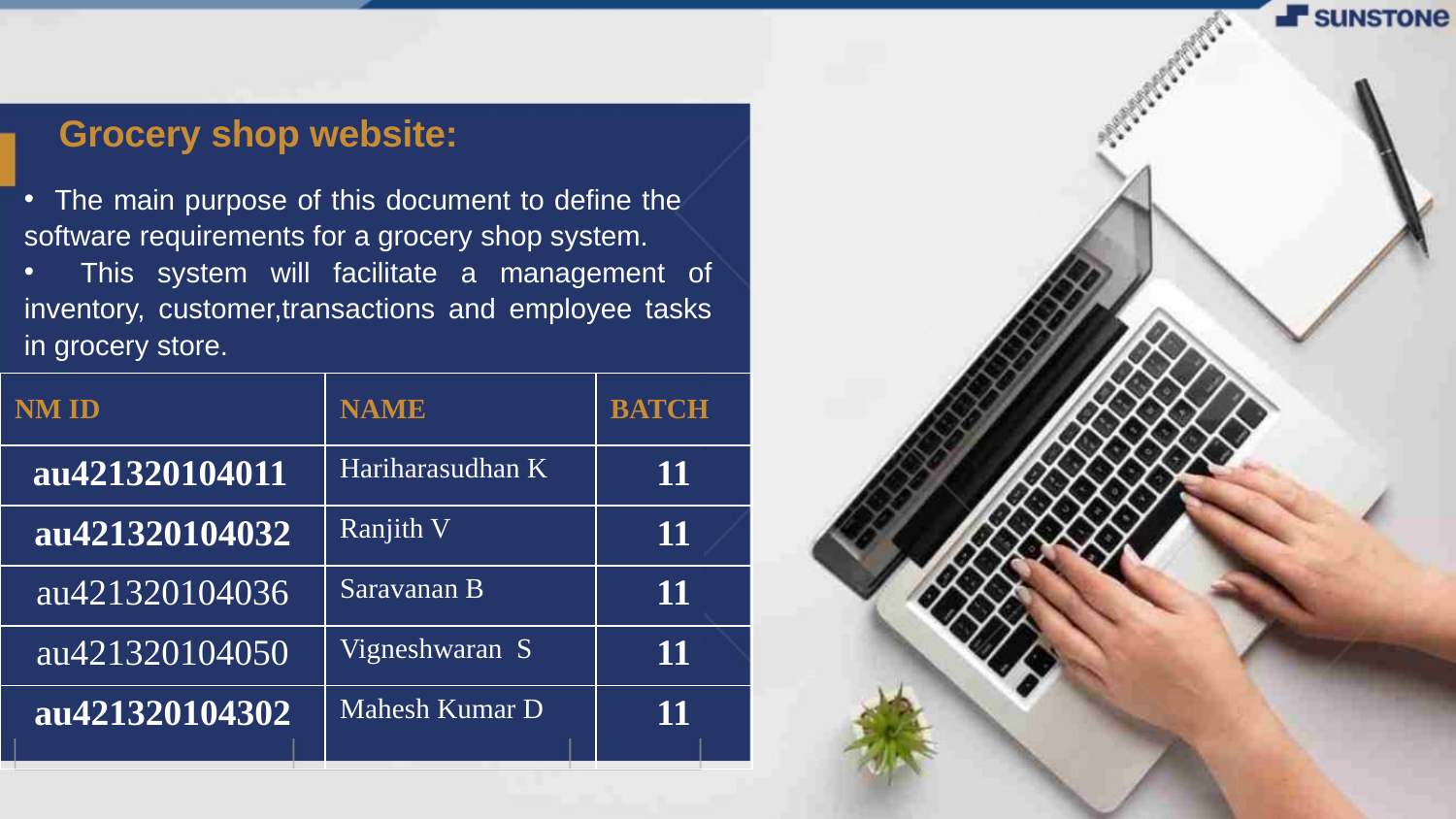

Grocery shop website:

  The main purpose of this document to define the    software requirements for a grocery shop system.
  This system will facilitate a management of inventory, customer,transactions and employee tasks in grocery store.

| NM ID | NAME | BATCH |
| --- | --- | --- |
| au421320104011 | Hariharasudhan K | 11 |
| au421320104032 | Ranjith V | 11 |
| au421320104036 | Saravanan B | 11 |
| au421320104050 | Vigneshwaran S | 11 |
| au421320104302 | Mahesh Kumar D | 11 |